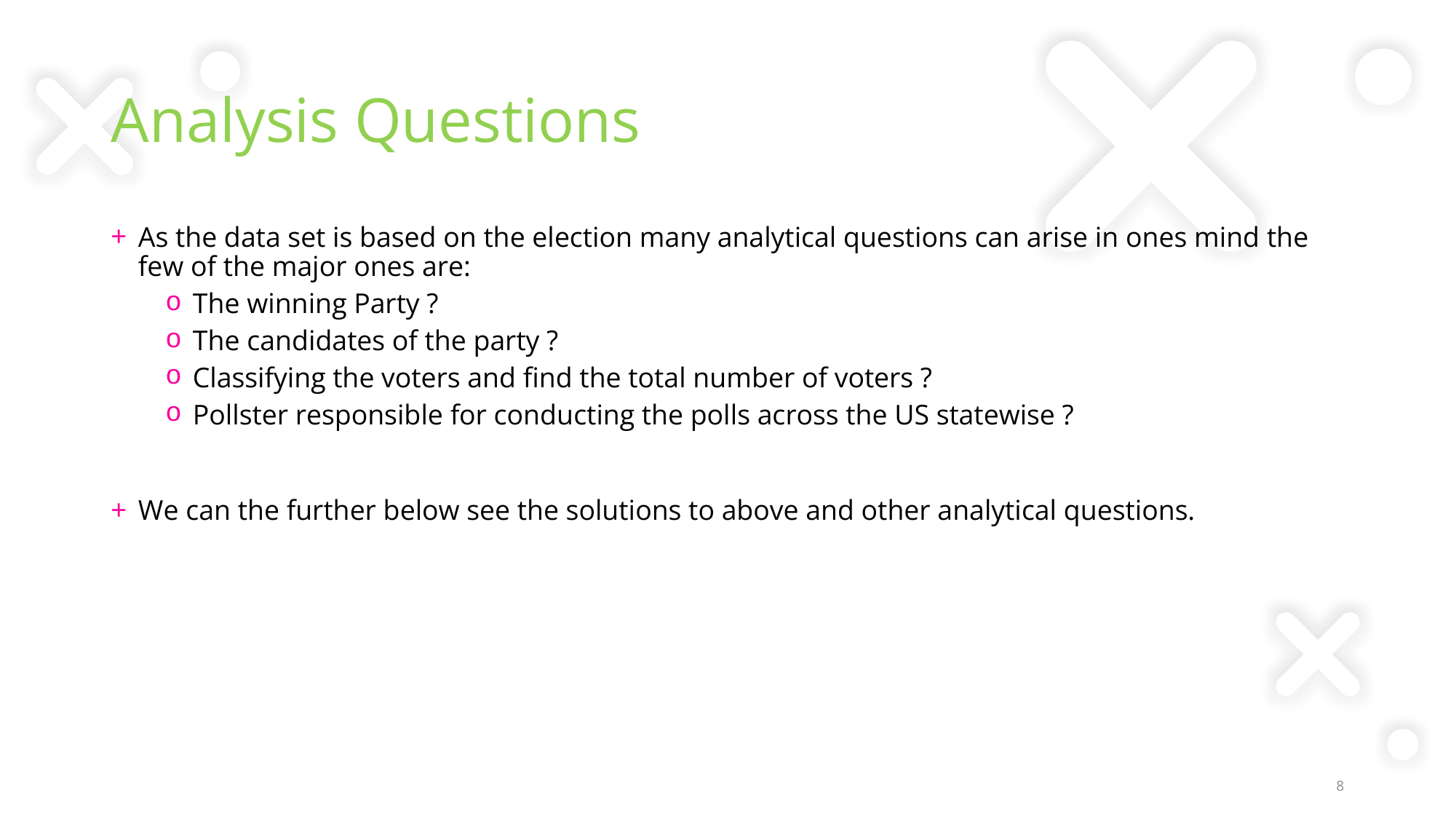

# Analysis Questions
As the data set is based on the election many analytical questions can arise in ones mind the few of the major ones are:
The winning Party ?
The candidates of the party ?
Classifying the voters and find the total number of voters ?
Pollster responsible for conducting the polls across the US statewise ?

We can the further below see the solutions to above and other analytical questions.

8